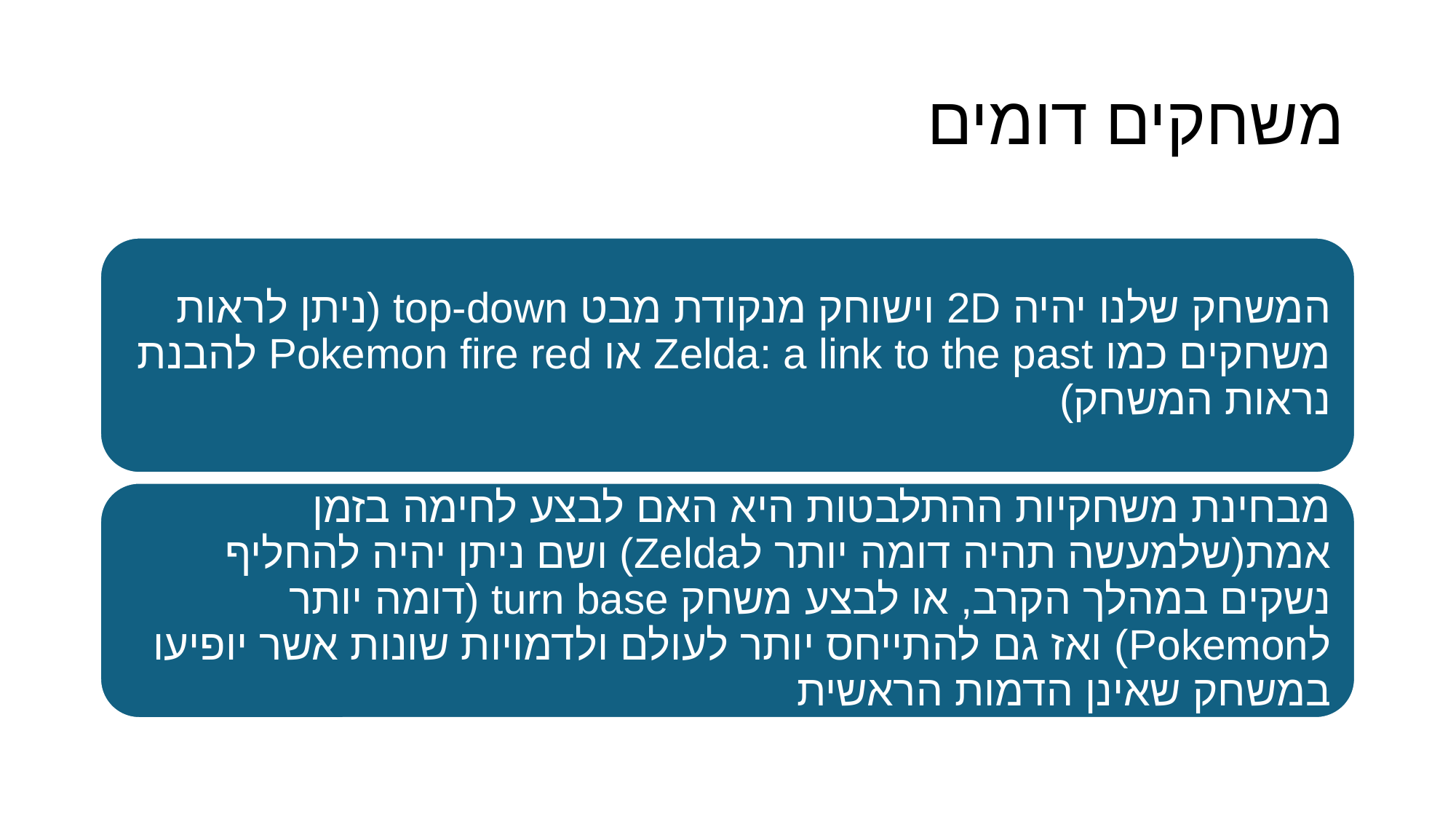

# משחקים דומים

המשחק שלנו יהיה 2D וישוחק מנקודת מבט top-down (ניתן לראות משחקים כמו Zelda: a link to the past או Pokemon fire red להבנת נראות המשחק)

מבחינת משחקיות ההתלבטות היא האם לבצע לחימה בזמן אמת(שלמעשה תהיה דומה יותר לZelda) ושם ניתן יהיה להחליף נשקים במהלך הקרב, או לבצע משחק turn base (דומה יותר לPokemon) ואז גם להתייחס יותר לעולם ולדמויות שונות אשר יופיעו במשחק שאינן הדמות הראשית